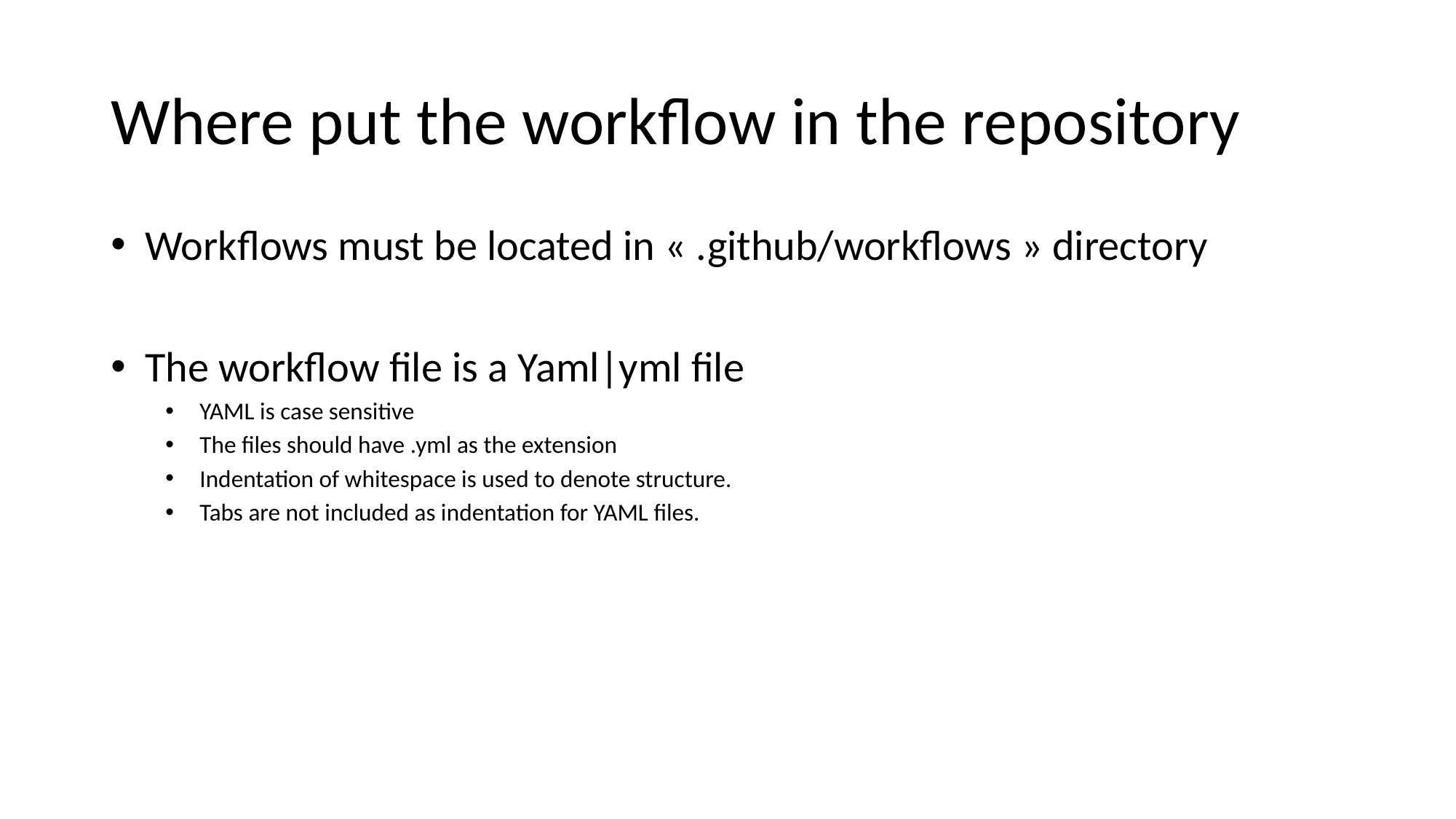

# Where put the workflow in the repository
Workflows must be located in « .github/workflows » directory

The workflow file is a Yaml|yml file
YAML is case sensitive
The files should have .yml as the extension
Indentation of whitespace is used to denote structure.
Tabs are not included as indentation for YAML files.